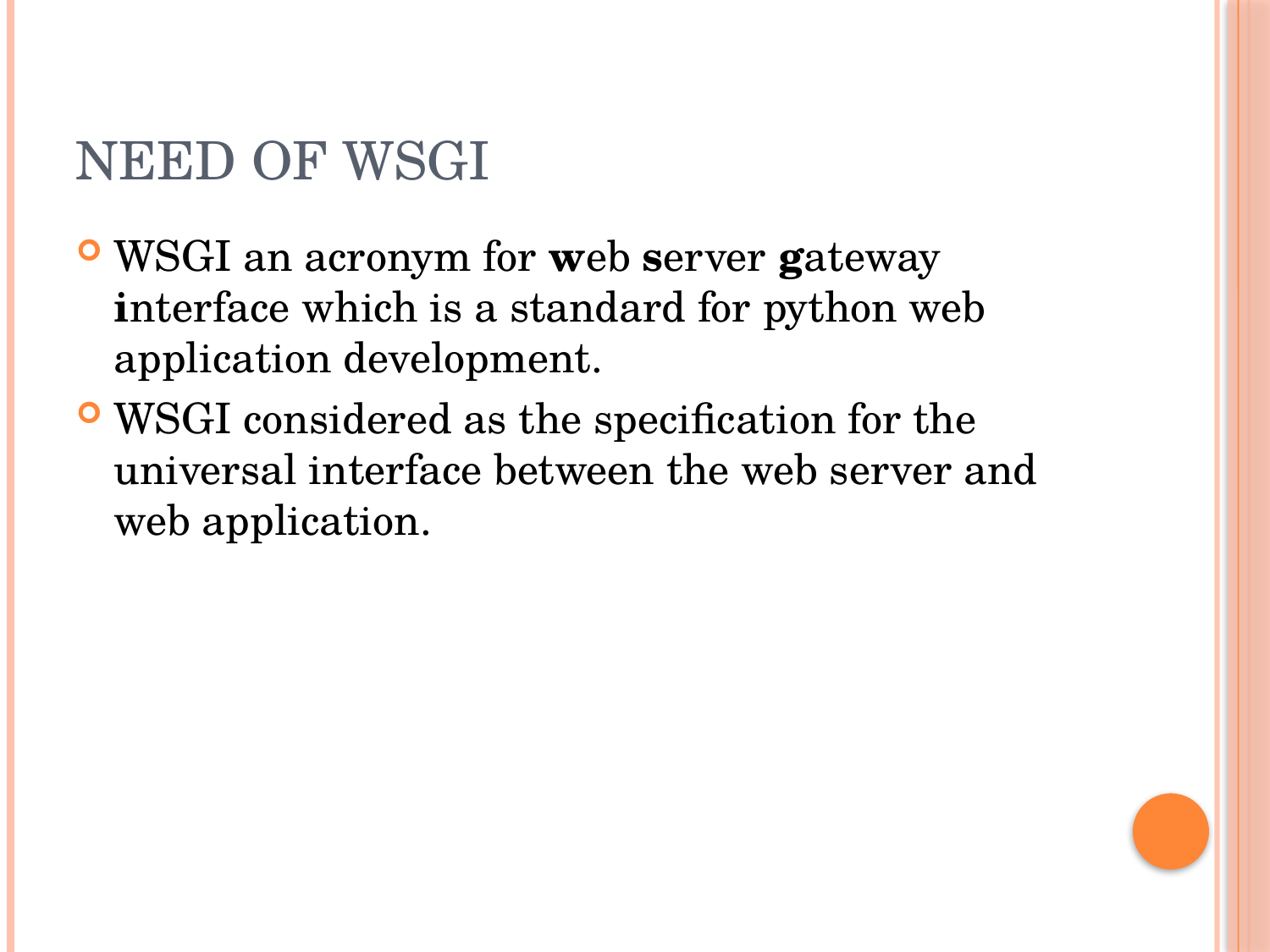

# Need of WSGI
WSGI an acronym for web server gateway interface which is a standard for python web application development.
WSGI considered as the specification for the universal interface between the web server and web application.